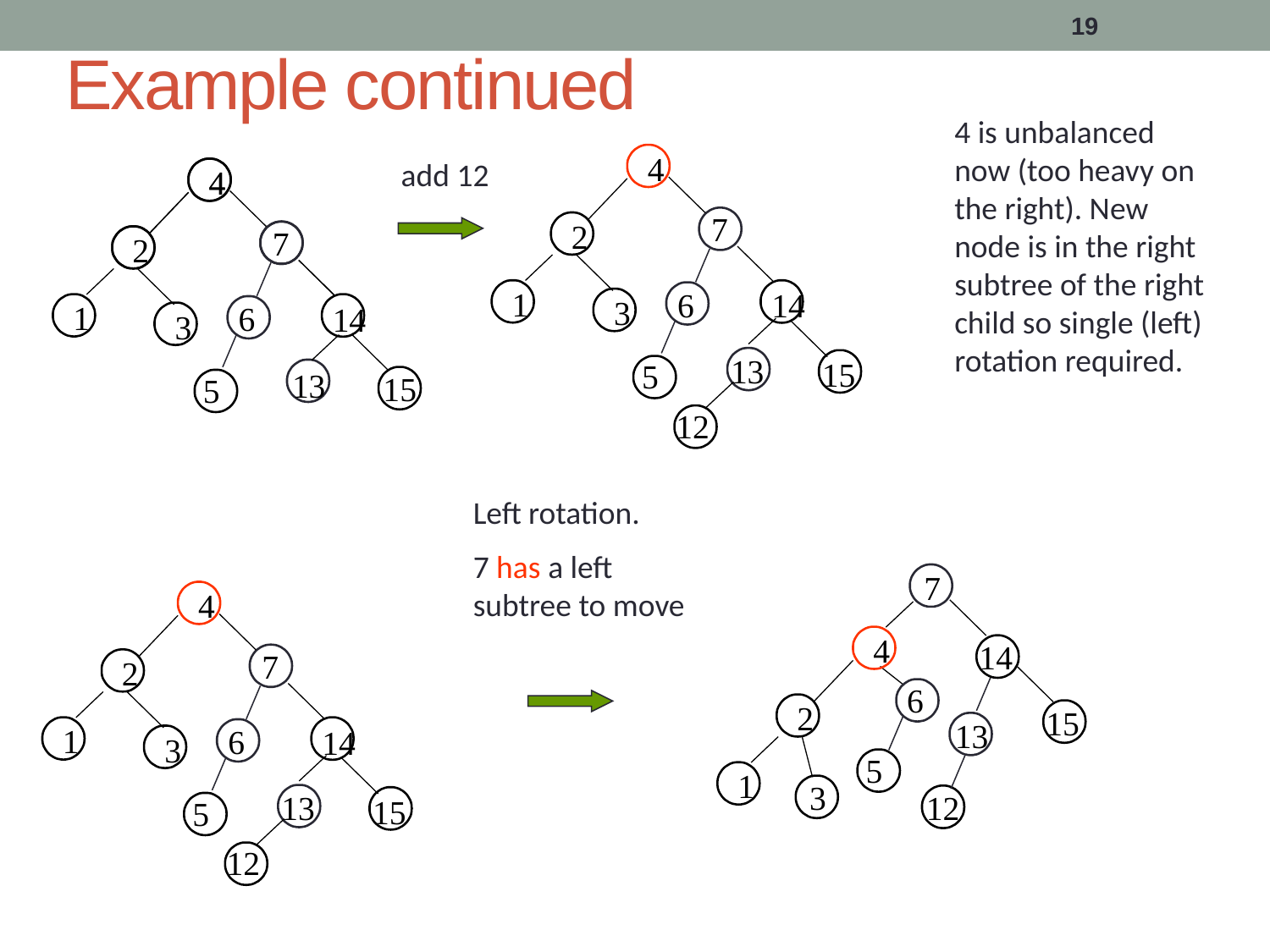

19
# Example continued
4 is unbalanced now (too heavy on the right). New node is in the right subtree of the right child so single (left) rotation required.

4

2

1

7

6

3

5
13

14

15

12

add 12

4
4

7

2

1
6
14

3

13

15

5
Left rotation.
7 has a left subtree to move

7

14

15

4

2

1

3

6

5

13

12

4

2

1

7

6

3

5
13

14

15

12